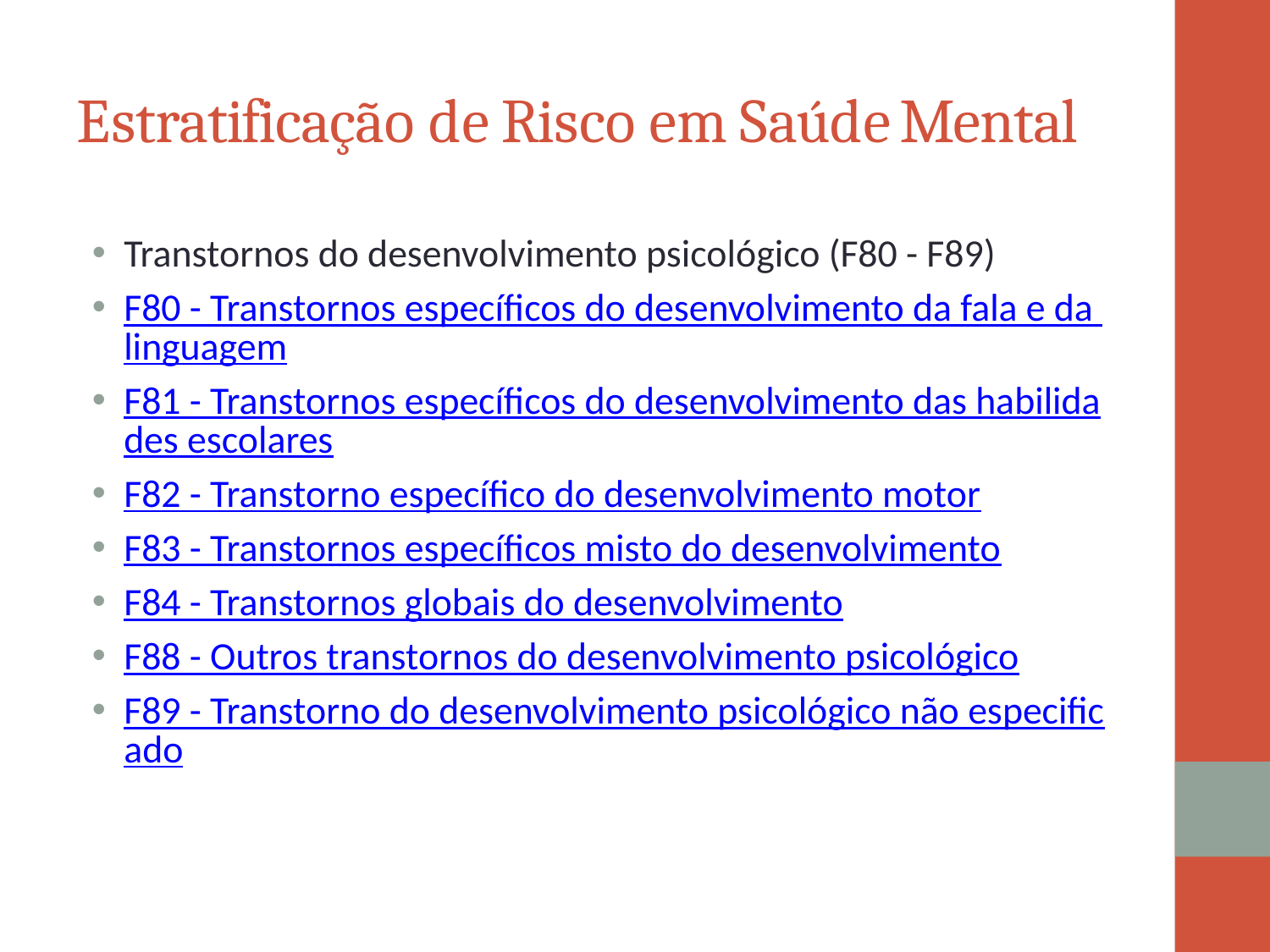

# Estratificação de Risco em Saúde Mental
Transtornos do desenvolvimento psicológico (F80 - F89)
F80 - Transtornos específicos do desenvolvimento da fala e da linguagem
F81 - Transtornos específicos do desenvolvimento das habilidades escolares
F82 - Transtorno específico do desenvolvimento motor
F83 - Transtornos específicos misto do desenvolvimento
F84 - Transtornos globais do desenvolvimento
F88 - Outros transtornos do desenvolvimento psicológico
F89 - Transtorno do desenvolvimento psicológico não especificado